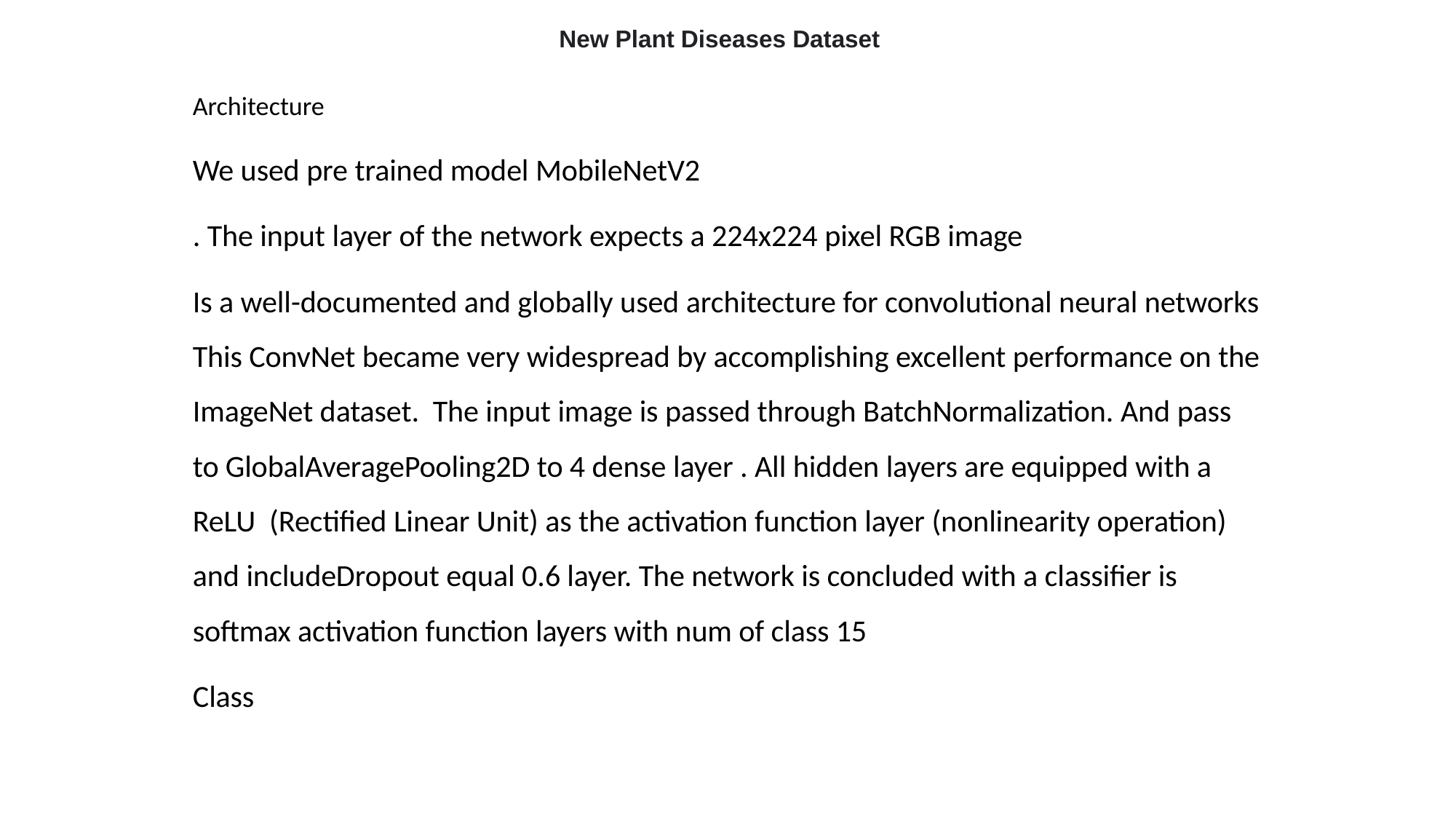

# New Plant Diseases Dataset
Architecture
We used pre trained model MobileNetV2
. The input layer of the network expects a 224x224 pixel RGB image
Is a well-documented and globally used architecture for convolutional neural networks This ConvNet became very widespread by accomplishing excellent performance on the ImageNet dataset.  The input image is passed through BatchNormalization. And pass to GlobalAveragePooling2D to 4 dense layer . All hidden layers are equipped with a ReLU  (Rectified Linear Unit) as the activation function layer (nonlinearity operation) and includeDropout equal 0.6 layer. The network is concluded with a classifier is softmax activation function layers with num of class 15
Class